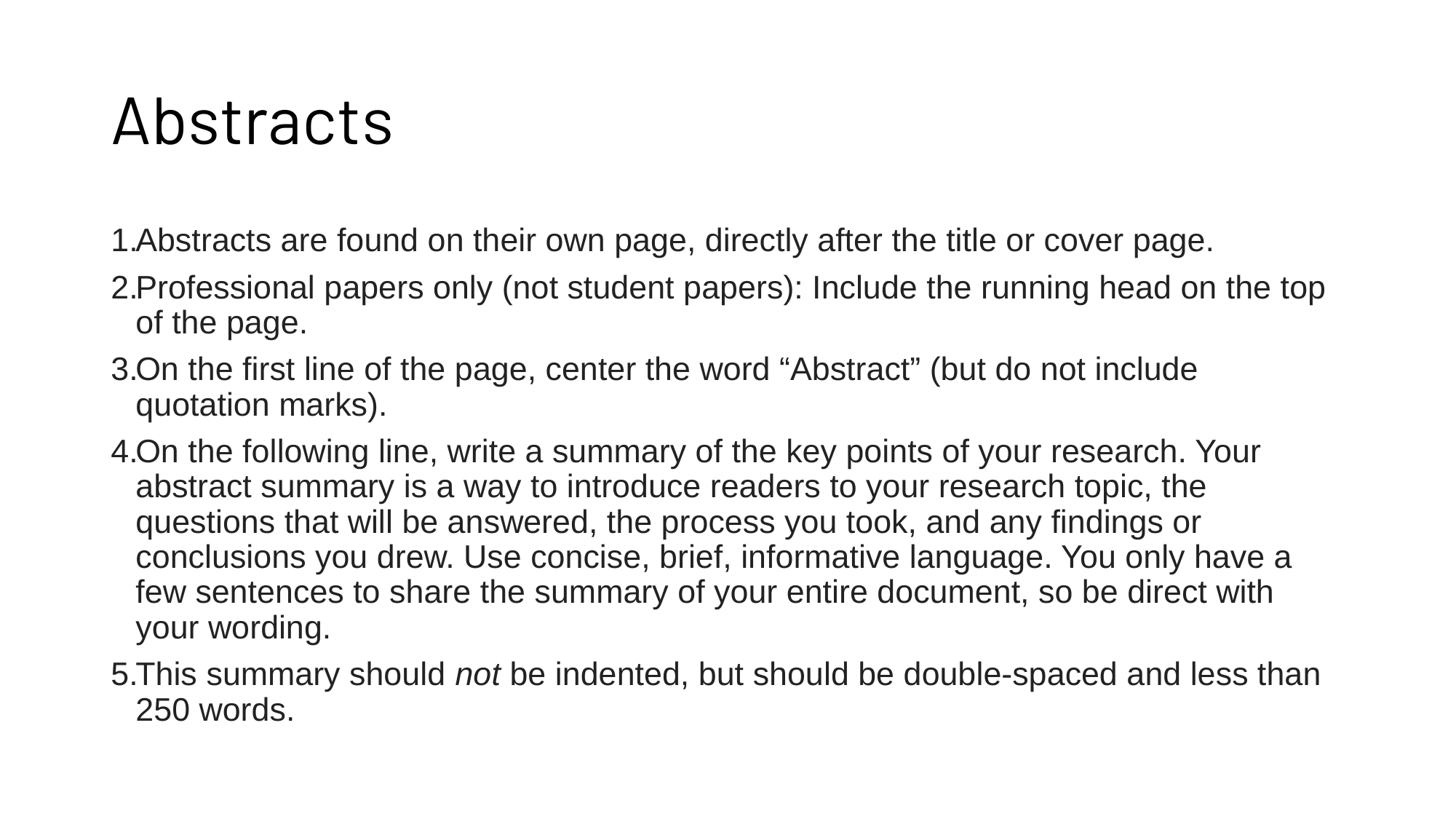

# Abstracts
Abstracts are found on their own page, directly after the title or cover page.
Professional papers only (not student papers): Include the running head on the top of the page.
On the first line of the page, center the word “Abstract” (but do not include quotation marks).
On the following line, write a summary of the key points of your research. Your abstract summary is a way to introduce readers to your research topic, the questions that will be answered, the process you took, and any findings or conclusions you drew. Use concise, brief, informative language. You only have a few sentences to share the summary of your entire document, so be direct with your wording.
This summary should not be indented, but should be double-spaced and less than 250 words.